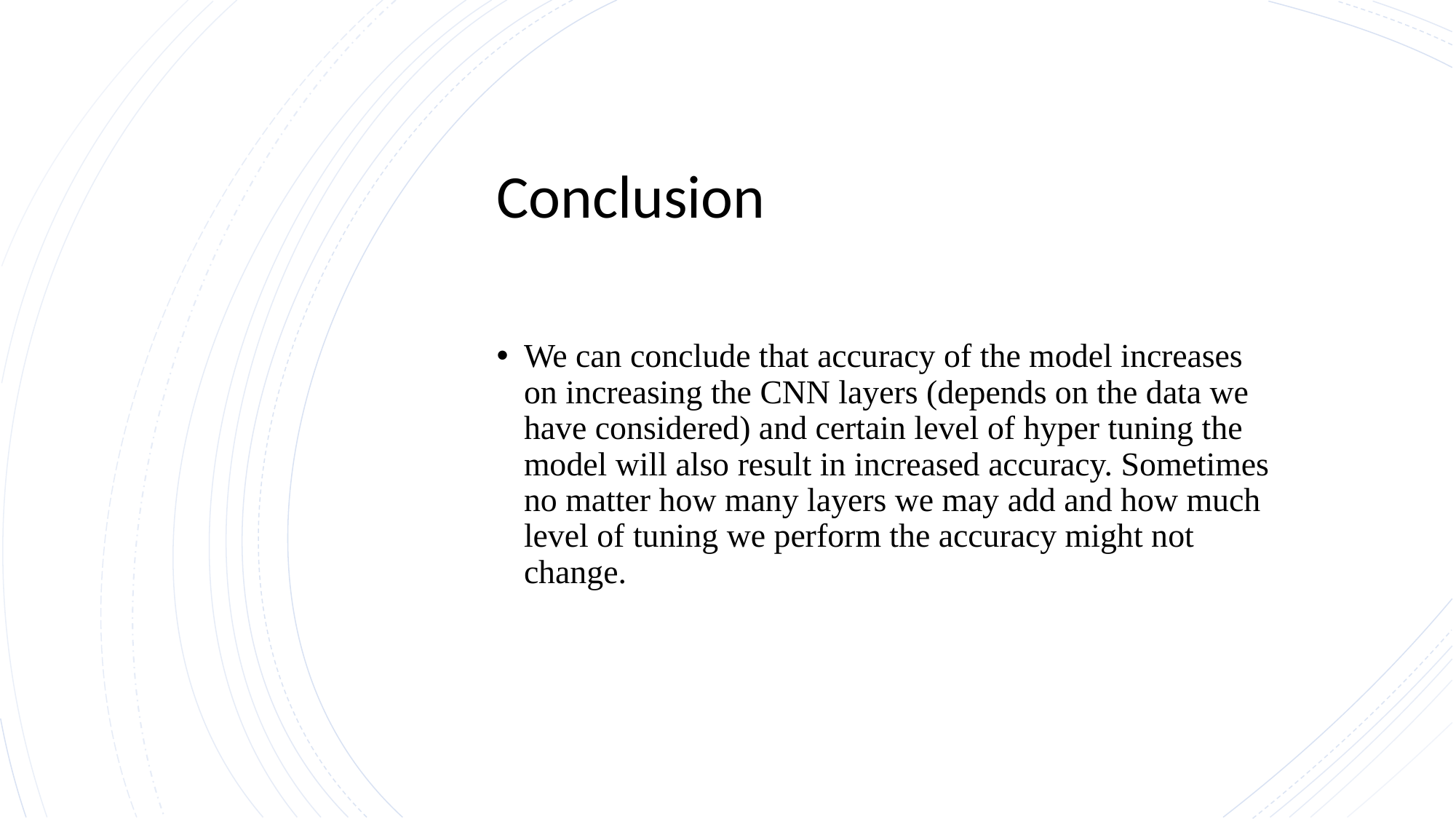

# Conclusion
We can conclude that accuracy of the model increases on increasing the CNN layers (depends on the data we have considered) and certain level of hyper tuning the model will also result in increased accuracy. Sometimes no matter how many layers we may add and how much level of tuning we perform the accuracy might not change.